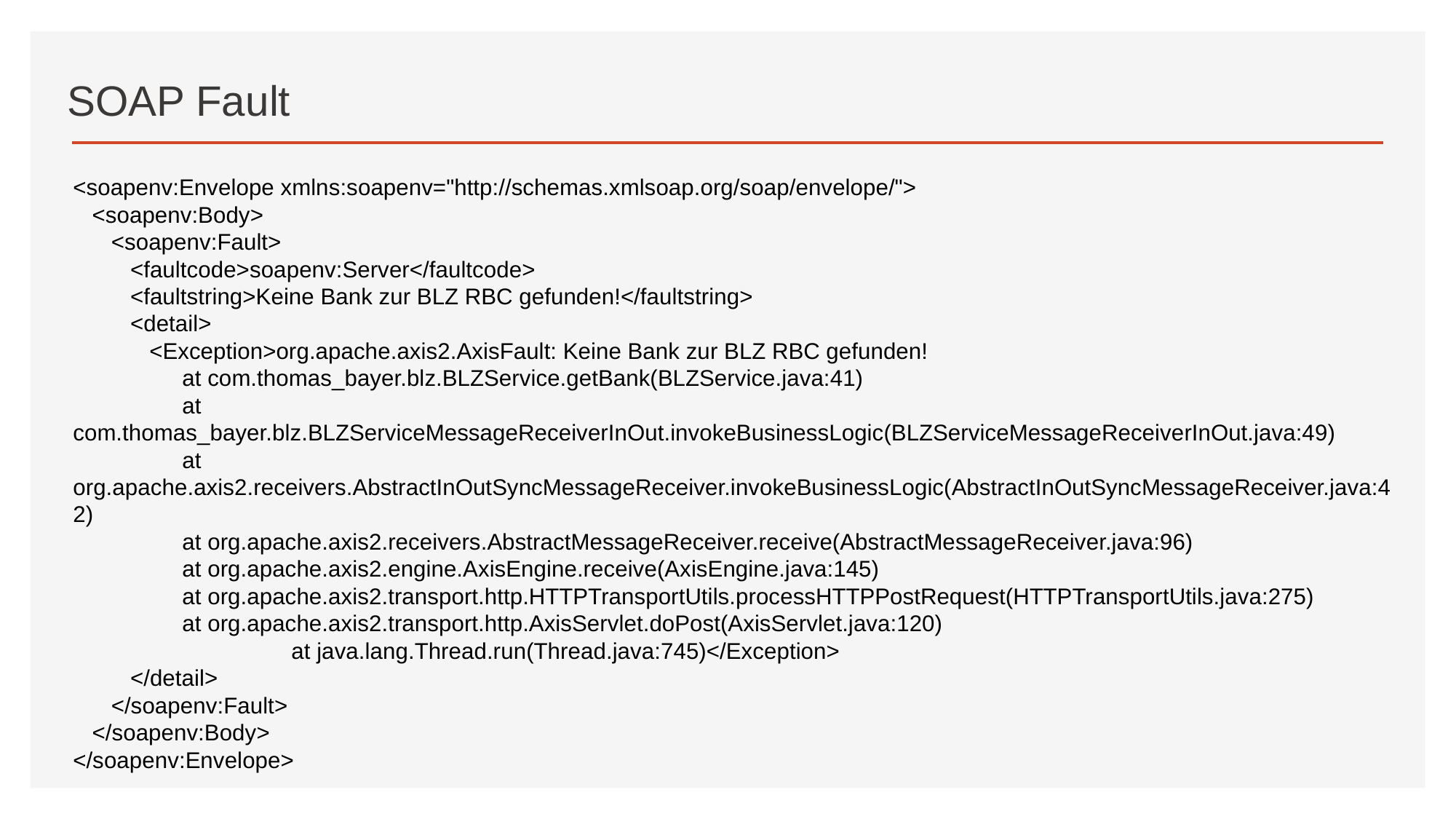

# SOAP Fault
<soapenv:Envelope xmlns:soapenv="http://schemas.xmlsoap.org/soap/envelope/">
   <soapenv:Body>
      <soapenv:Fault>
         <faultcode>soapenv:Server</faultcode>
         <faultstring>Keine Bank zur BLZ RBC gefunden!</faultstring>
         <detail>
            <Exception>org.apache.axis2.AxisFault: Keine Bank zur BLZ RBC gefunden!
	at com.thomas_bayer.blz.BLZService.getBank(BLZService.java:41)
	at com.thomas_bayer.blz.BLZServiceMessageReceiverInOut.invokeBusinessLogic(BLZServiceMessageReceiverInOut.java:49)
	at org.apache.axis2.receivers.AbstractInOutSyncMessageReceiver.invokeBusinessLogic(AbstractInOutSyncMessageReceiver.java:42)
	at org.apache.axis2.receivers.AbstractMessageReceiver.receive(AbstractMessageReceiver.java:96)
	at org.apache.axis2.engine.AxisEngine.receive(AxisEngine.java:145)
	at org.apache.axis2.transport.http.HTTPTransportUtils.processHTTPPostRequest(HTTPTransportUtils.java:275)
	at org.apache.axis2.transport.http.AxisServlet.doPost(AxisServlet.java:120)
		at java.lang.Thread.run(Thread.java:745)</Exception>
         </detail>
      </soapenv:Fault>
   </soapenv:Body>
</soapenv:Envelope>